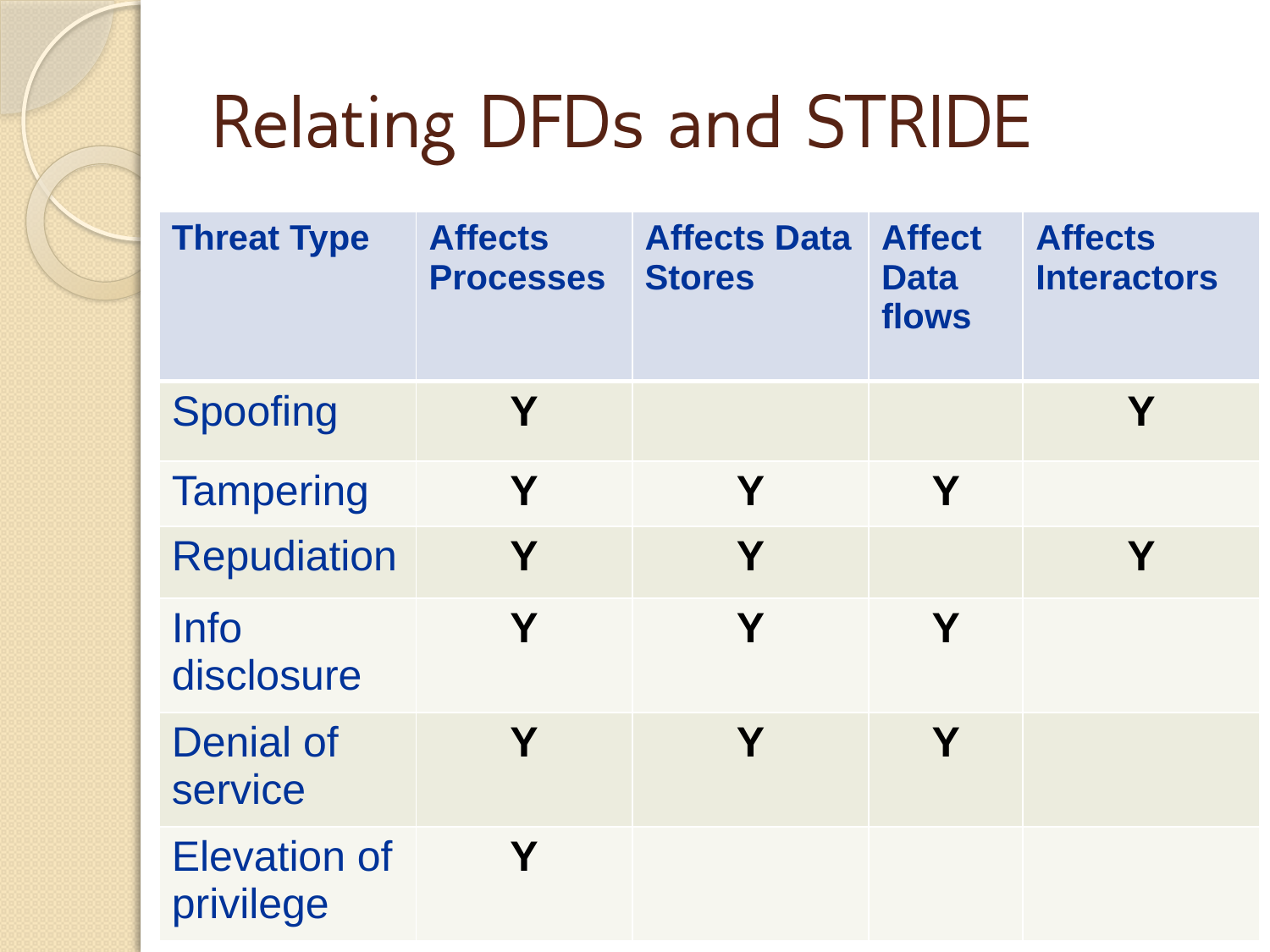

# Relating DFDs and STRIDE
| Threat Type | Affects Processes | Affects Data Stores | Affect Data flows | Affects Interactors |
| --- | --- | --- | --- | --- |
| Spoofing | Y |  |  | Y |
| Tampering | Y | Y | Y |  |
| Repudiation | Y | Y |  | Y |
| Info disclosure | Y | Y | Y |  |
| Denial of service | Y | Y | Y |  |
| Elevation of privilege | Y |  |  |  |
36